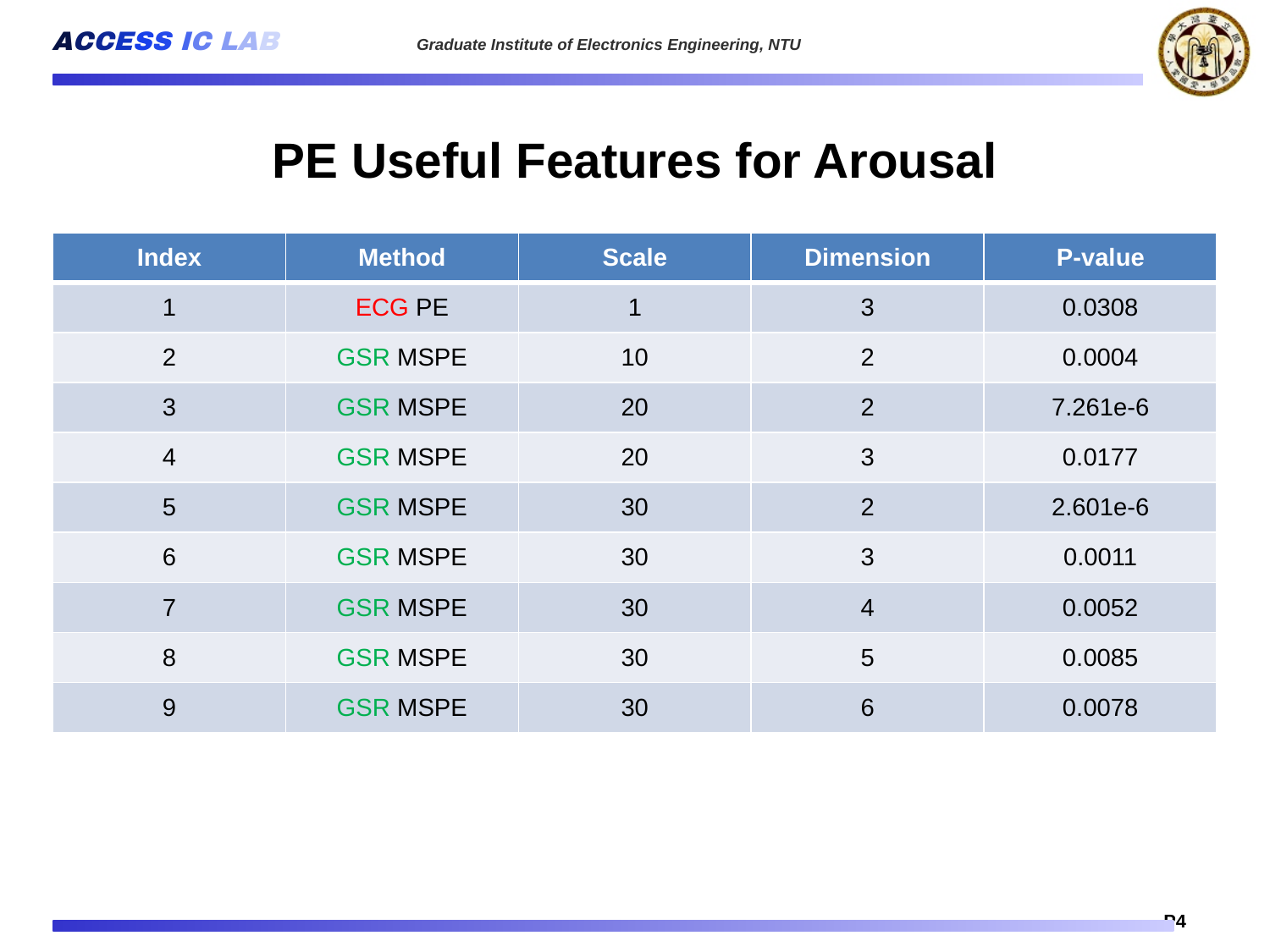

# PE Useful Features for Arousal
| Index | Method | Scale | Dimension | P-value |
| --- | --- | --- | --- | --- |
| 1 | ECG PE | 1 | 3 | 0.0308 |
| 2 | GSR MSPE | 10 | 2 | 0.0004 |
| 3 | GSR MSPE | 20 | 2 | 7.261e-6 |
| 4 | GSR MSPE | 20 | 3 | 0.0177 |
| 5 | GSR MSPE | 30 | 2 | 2.601e-6 |
| 6 | GSR MSPE | 30 | 3 | 0.0011 |
| 7 | GSR MSPE | 30 | 4 | 0.0052 |
| 8 | GSR MSPE | 30 | 5 | 0.0085 |
| 9 | GSR MSPE | 30 | 6 | 0.0078 |